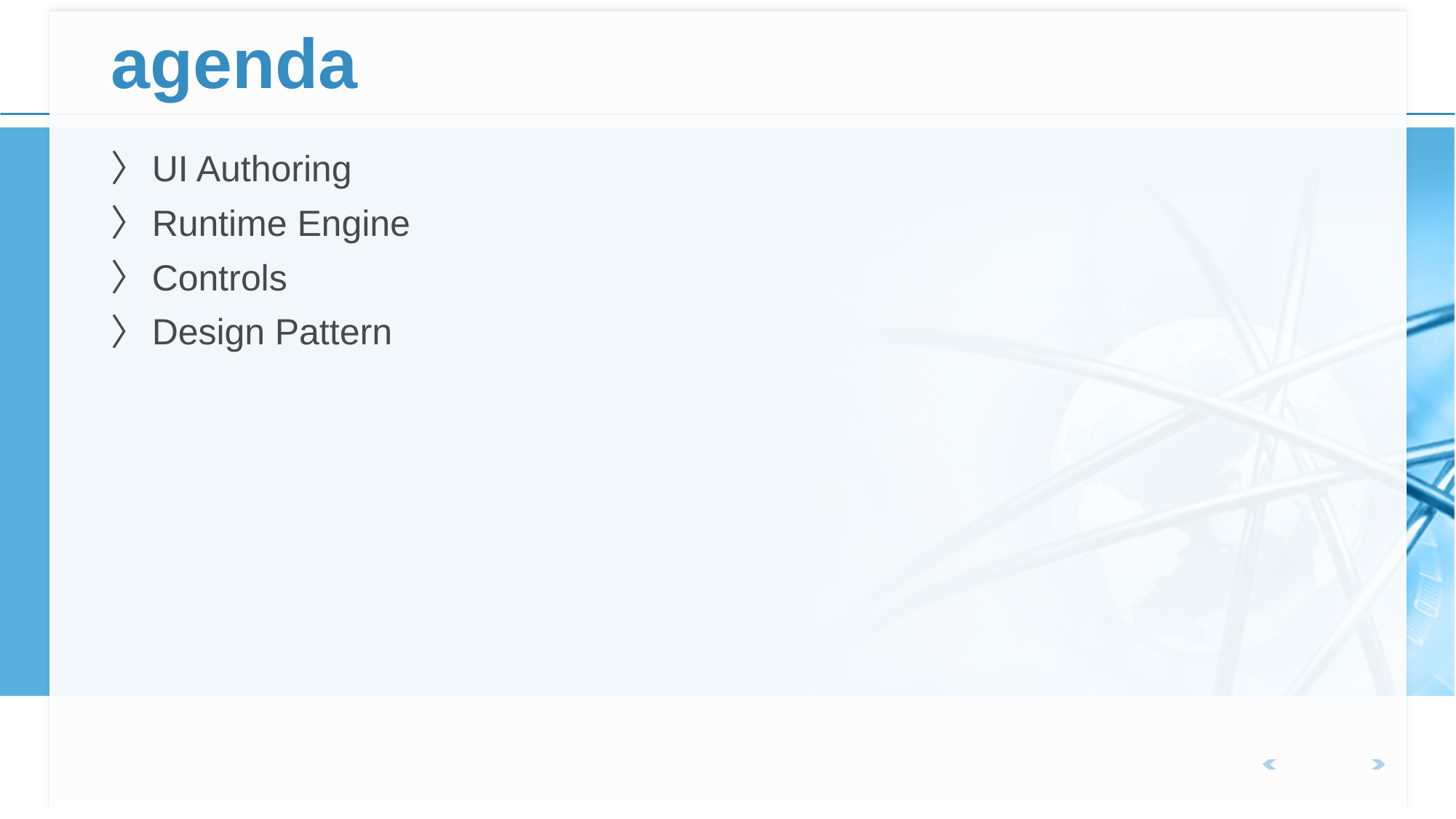

UI Authoring
Runtime Engine
Controls
Design Pattern
# agenda